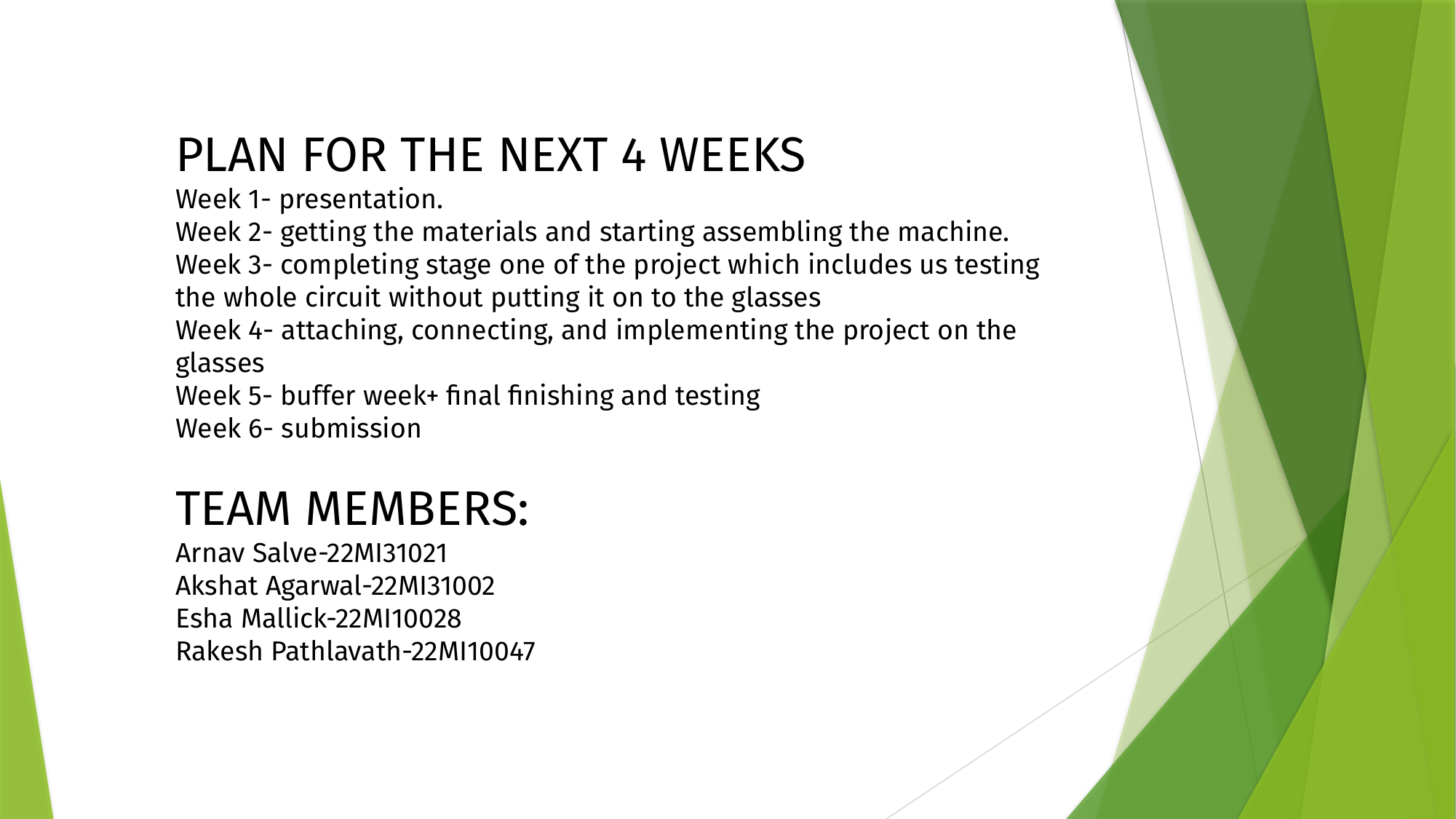

PLAN FOR THE NEXT 4 WEEKS
Week 1- presentation.
Week 2- getting the materials and starting assembling the machine.
Week 3- completing stage one of the project which includes us testing the whole circuit without putting it on to the glasses
Week 4- attaching, connecting, and implementing the project on the glasses
Week 5- buffer week+ final finishing and testing
Week 6- submission
TEAM MEMBERS:
Arnav Salve-22MI31021
Akshat Agarwal-22MI31002
Esha Mallick-22MI10028
Rakesh Pathlavath-22MI10047